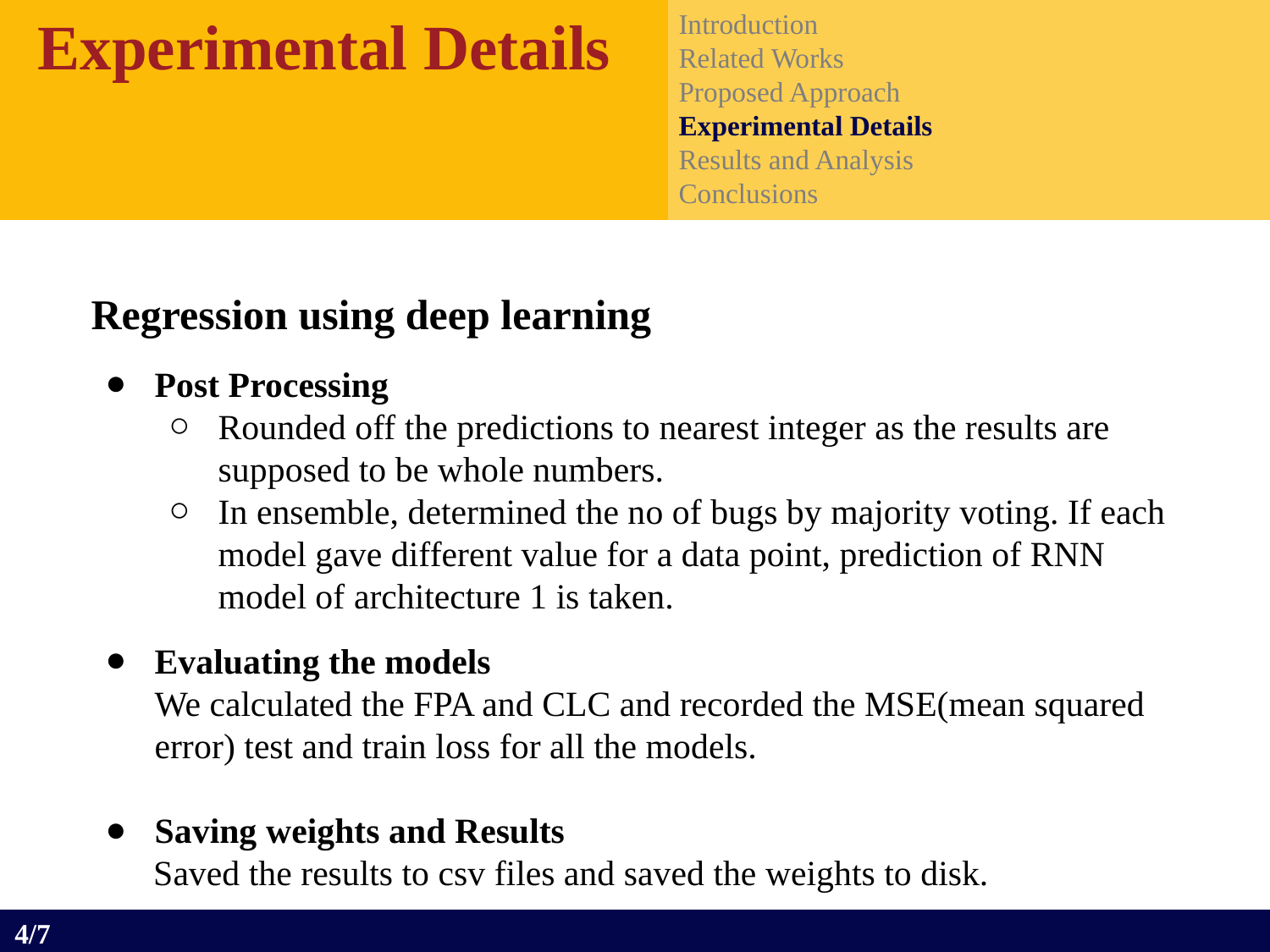

Experimental Details
Introduction
Related Works
Proposed Approach
Experimental Details
Results and Analysis
Conclusions

Regression using deep learning

Post Processing
Rounded off the predictions to nearest integer as the results are supposed to be whole numbers.
In ensemble, determined the no of bugs by majority voting. If each model gave different value for a data point, prediction of RNN model of architecture 1 is taken.

Evaluating the models
We calculated the FPA and CLC and recorded the MSE(mean squared error) test and train loss for all the models.

Saving weights and Results
       Saved the results to csv files and saved the weights to disk.

4/7